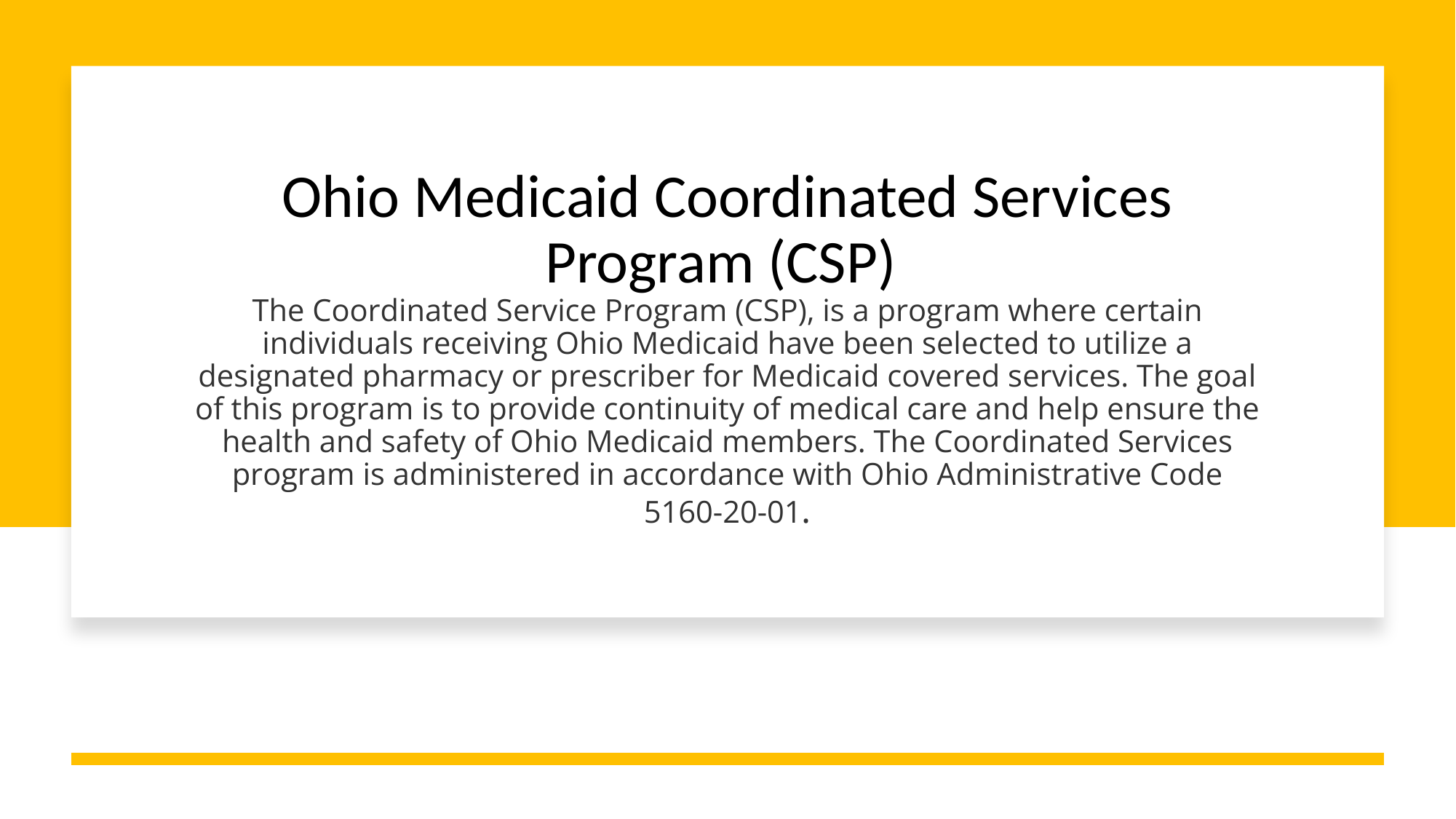

# Ohio Medicaid Coordinated Services Program (CSP)
The Coordinated Service Program (CSP), is a program where certain individuals receiving Ohio Medicaid have been selected to utilize a designated pharmacy or prescriber for Medicaid covered services. The goal of this program is to provide continuity of medical care and help ensure the health and safety of Ohio Medicaid members. The Coordinated Services program is administered in accordance with Ohio Administrative Code 5160-20-01.